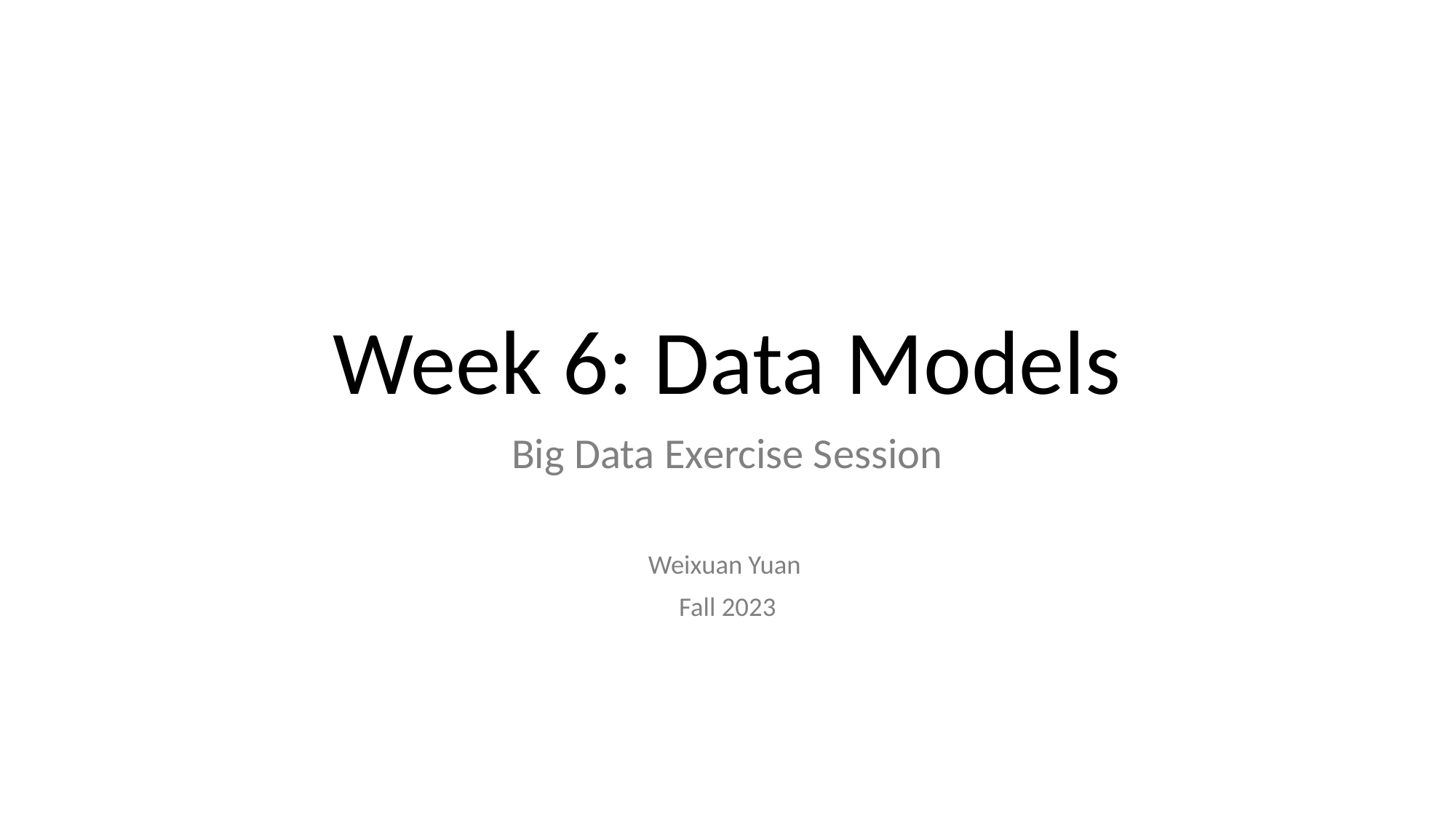

# Week 6: Data Models
Big Data Exercise Session

Weixuan Yuan
Fall 2023